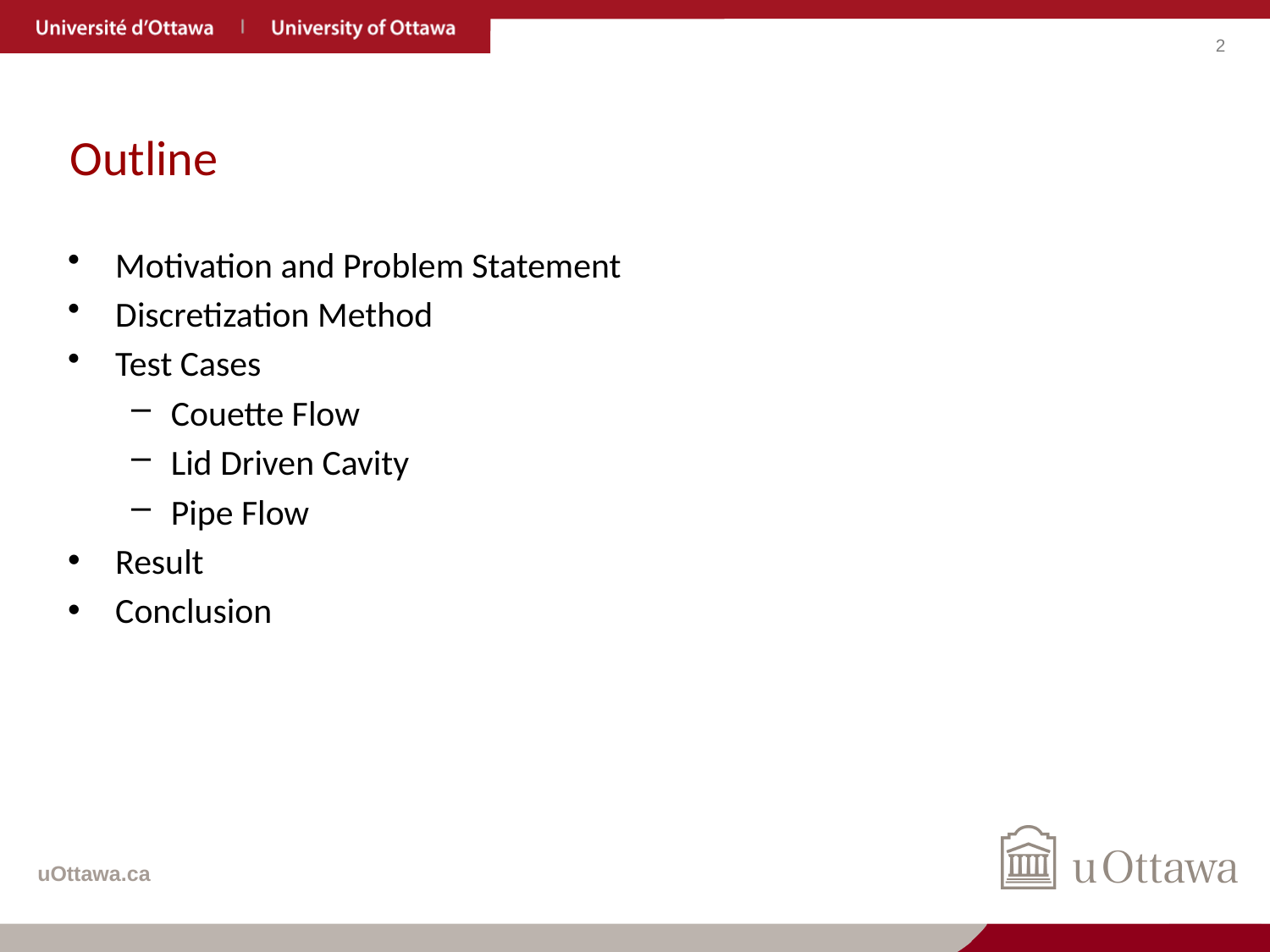

# Outline
Motivation and Problem Statement
Discretization Method
Test Cases
Couette Flow
Lid Driven Cavity
Pipe Flow
Result
Conclusion